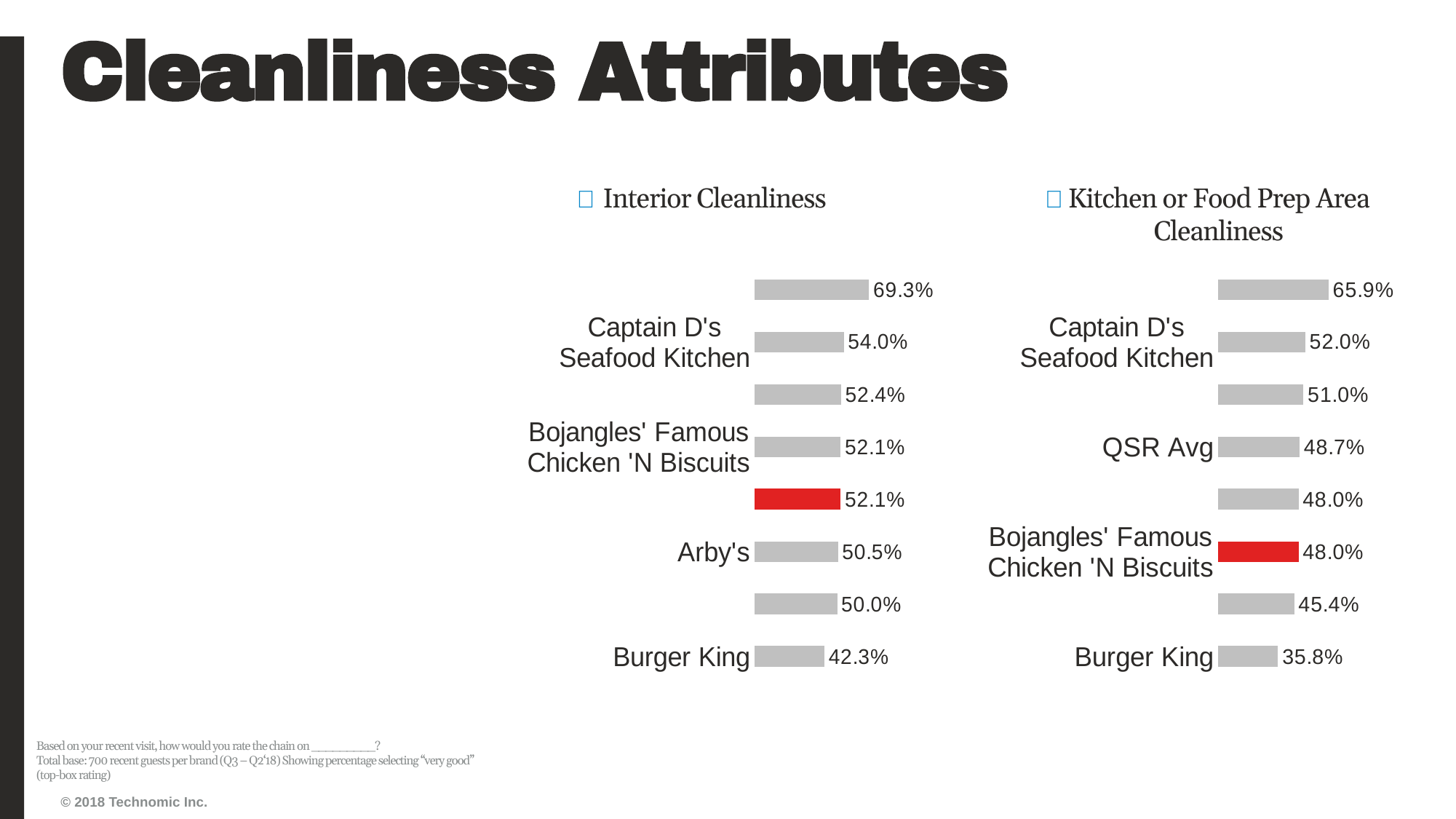

# Cleanliness Attributes
Interior Cleanliness
Kitchen or Food Prep Area Cleanliness

### Chart

| Category | Series1 |
|---|---|
| Burger King | 0.42314990512333966 |
| QSR Avg | 0.4999984061843208 |
| Arby's | 0.5048543689320388 |
| Bojangles' Famous Chicken 'N Biscuits | 0.5214007782101168 |
| Bojangles' Famous Chicken 'N Biscuits | 0.5214007782101168 |
| Applebee's | 0.524300441826215 |
| Captain D's Seafood Kitchen | 0.5401709401709401 |
| Chick-fil-A | 0.6931407942238267 |

### Chart

| Category | Series1 |
|---|---|
| Burger King | 0.35827664399092973 |
| Applebee's | 0.4540229885057471 |
| Bojangles' Famous Chicken 'N Biscuits | 0.4802784222737819 |
| Bojangles' Famous Chicken 'N Biscuits | 0.4802784222737819 |
| QSR Avg | 0.4873708417667816 |
| Arby's | 0.5097560975609756 |
| Captain D's Seafood Kitchen | 0.5201900237529691 |
| Chick-fil-A | 0.6589327146171694 |
Based on your recent visit, how would you rate the chain on _________?                                           Total base: 700 recent guests per brand (Q3 – Q2‘18) Showing percentage selecting “very good” (top-box rating)